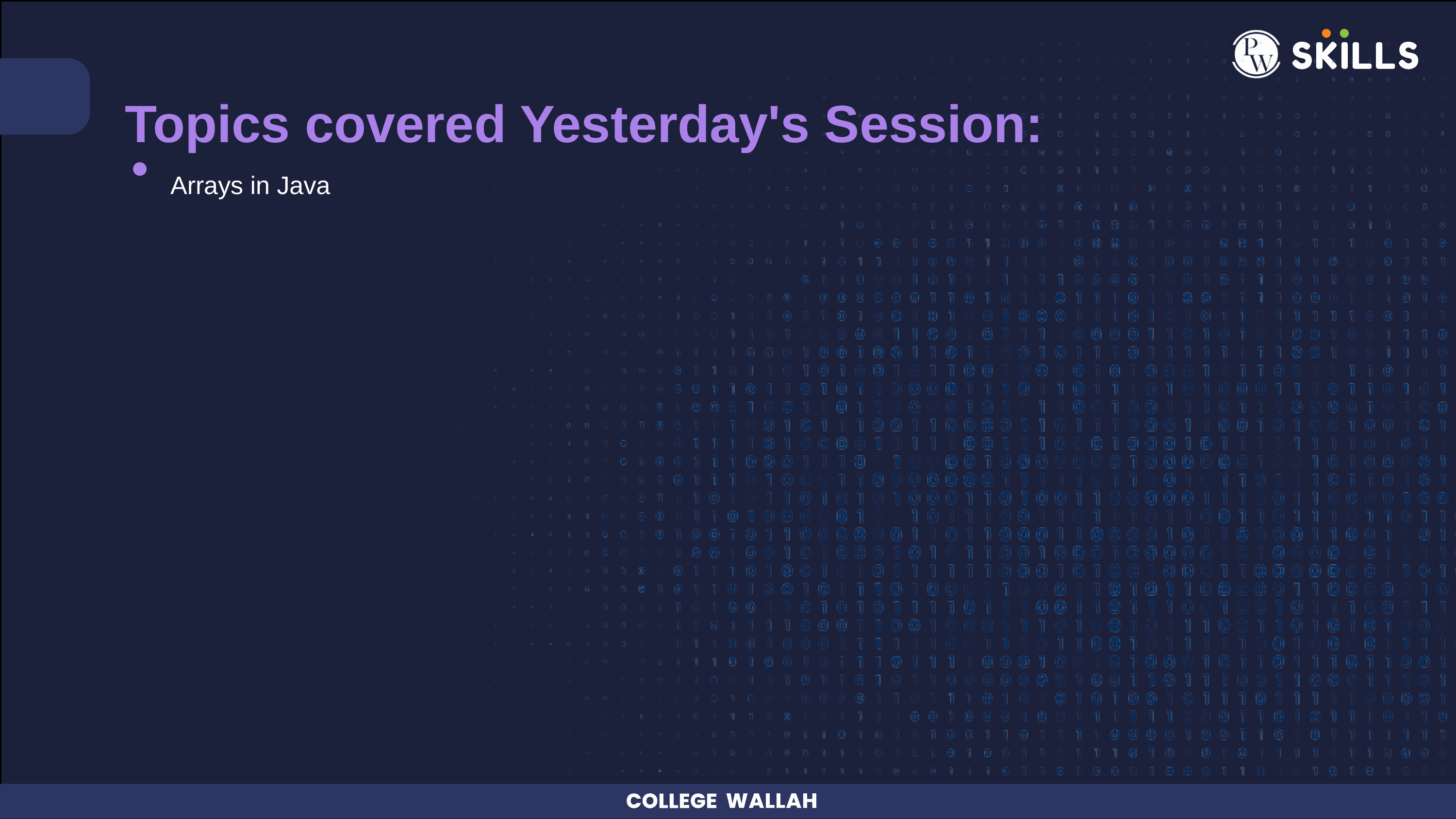

Topics covered Yesterday's Session:
Arrays in Java